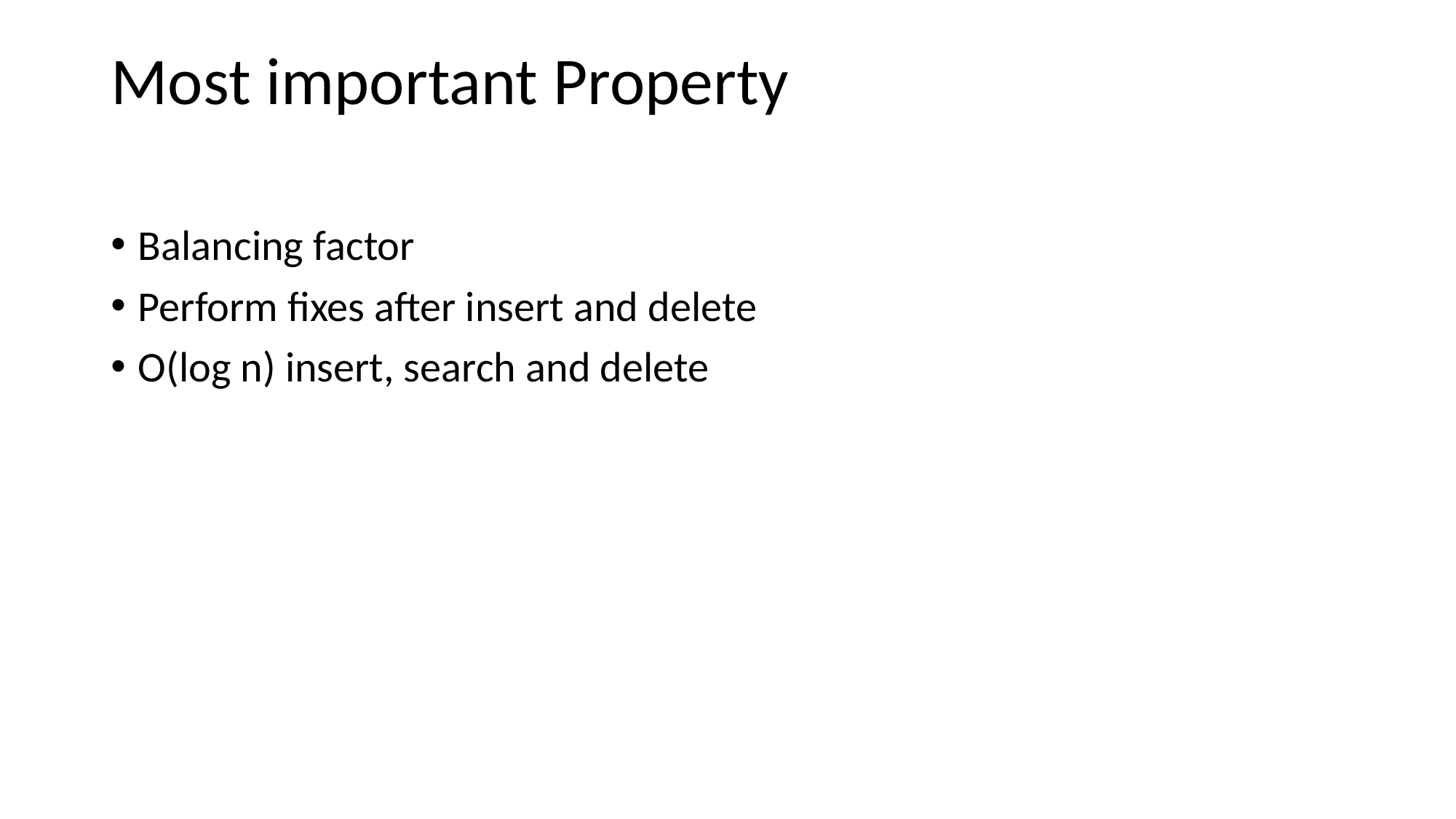

# Most important Property
Balancing factor
Perform fixes after insert and delete
O(log n) insert, search and delete